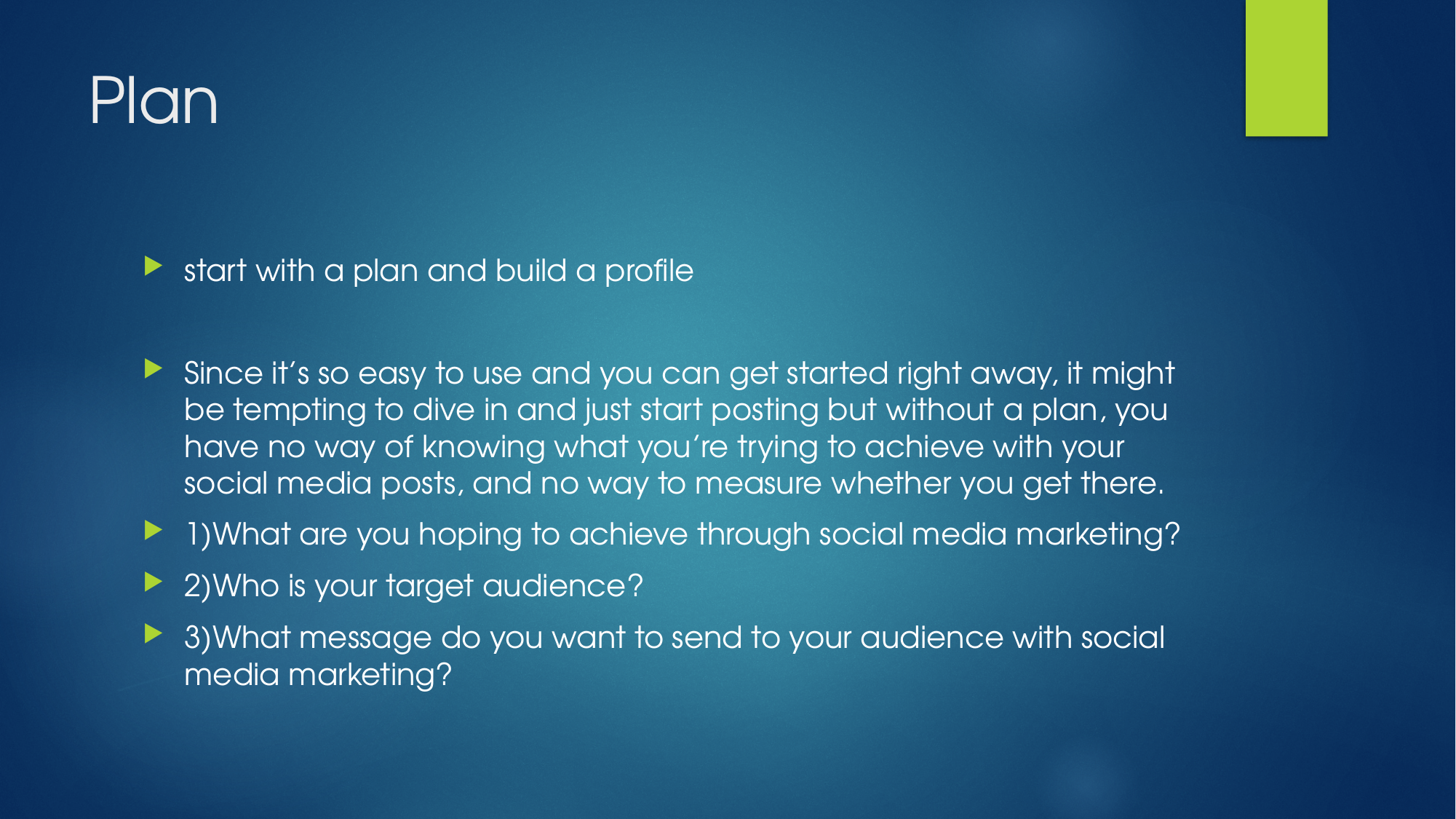

# Plan
start with a plan and build a profile

Since it’s so easy to use and you can get started right away, it might be tempting to dive in and just start posting but without a plan, you have no way of knowing what you’re trying to achieve with your social media posts, and no way to measure whether you get there.
1)What are you hoping to achieve through social media marketing?
2)Who is your target audience?
3)What message do you want to send to your audience with social media marketing?